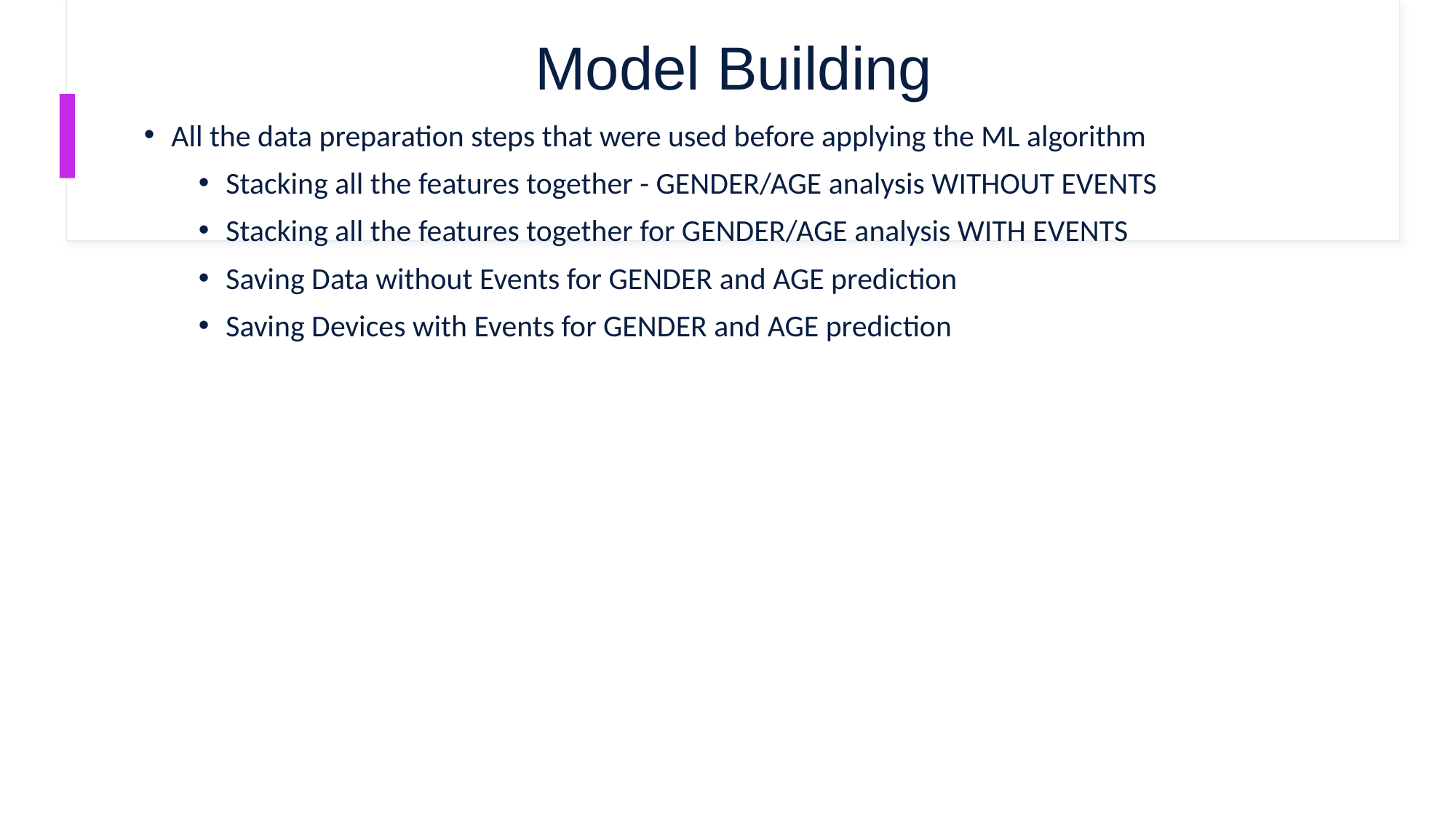

# Model Building
All the data preparation steps that were used before applying the ML algorithm
Stacking all the features together - GENDER/AGE analysis WITHOUT EVENTS
Stacking all the features together for GENDER/AGE analysis WITH EVENTS
Saving Data without Events for GENDER and AGE prediction
Saving Devices with Events for GENDER and AGE prediction